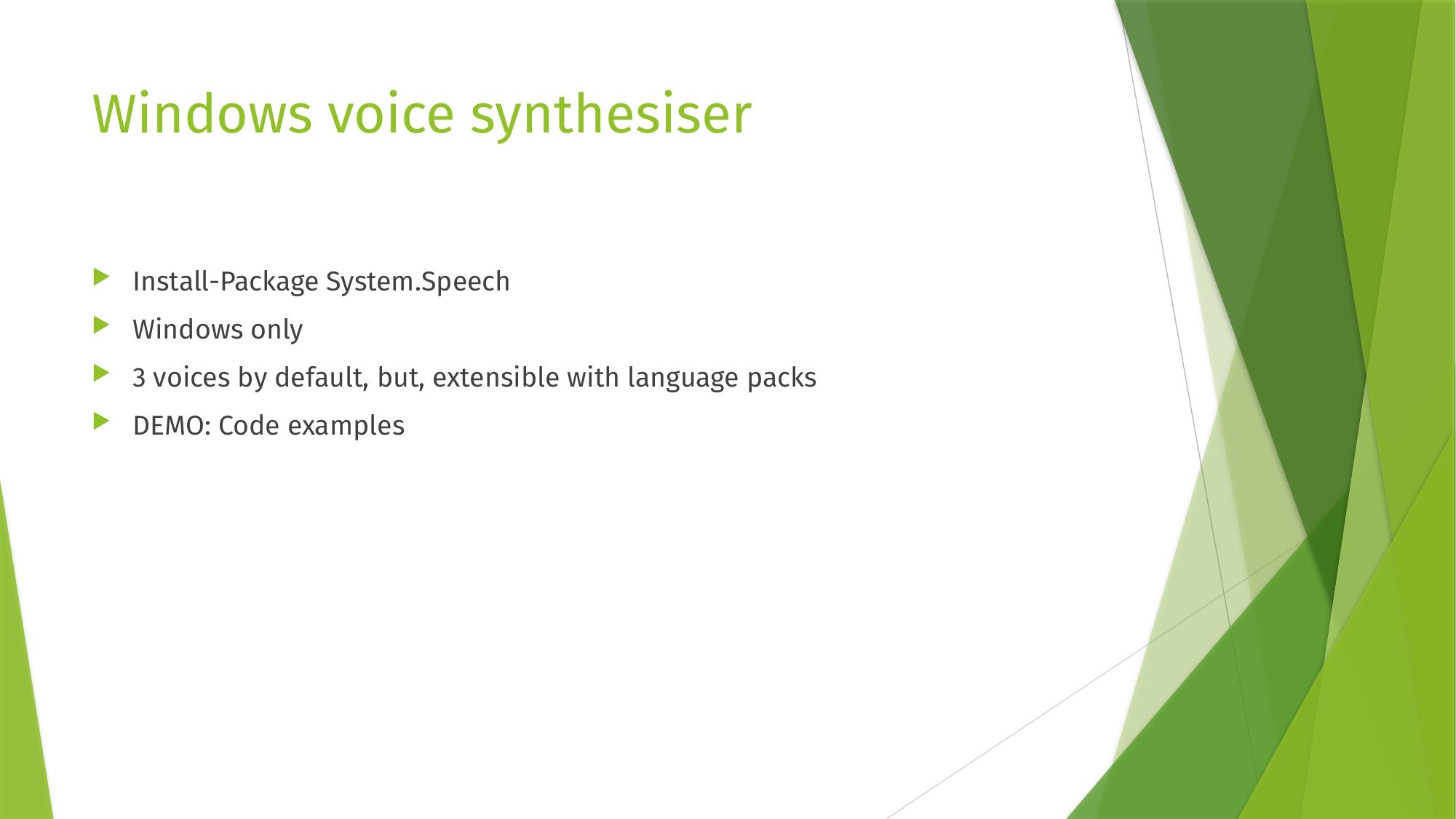

# Windows voice synthesiser
Install-Package System.Speech
Windows only
3 voices by default, but, extensible with language packs
DEMO: Code examples